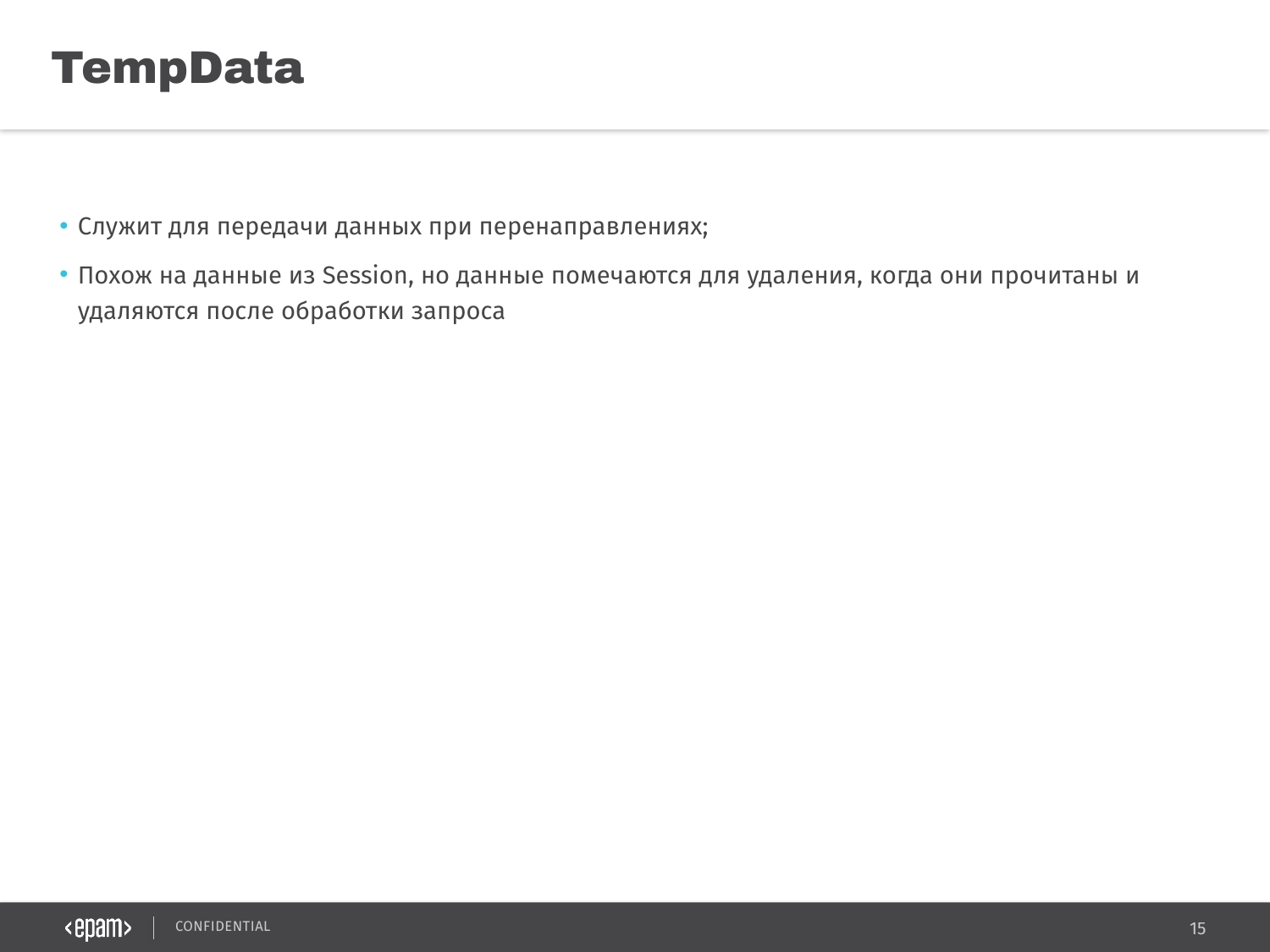

TempData
Служит для передачи данных при перенаправлениях;
Похож на данные из Session, но данные помечаются для удаления, когда они прочитаны и удаляются после обработки запроса